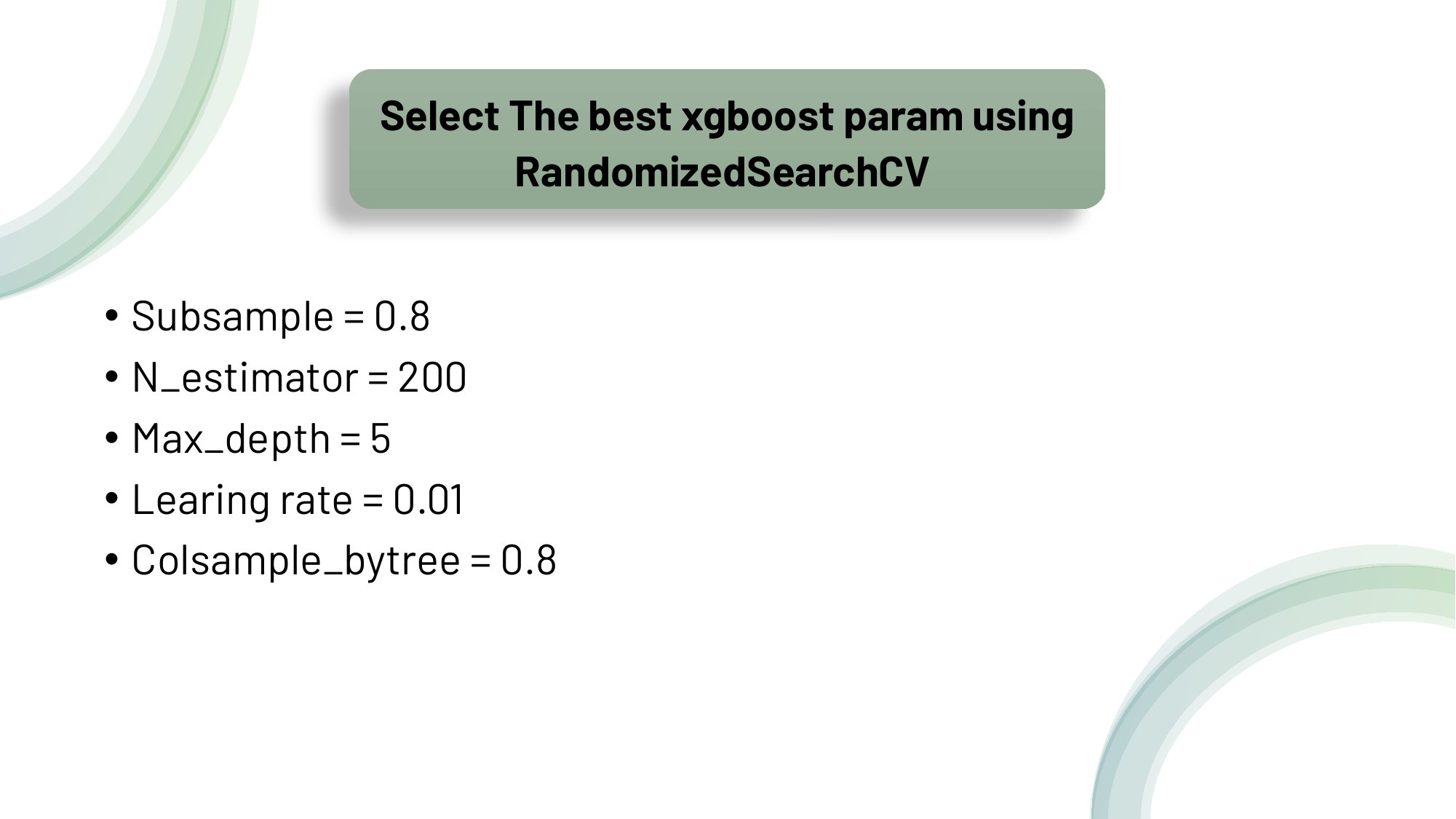

Select The best xgboost param using RandomizedSearchCV
Subsample = 0.8
N_estimator = 200
Max_depth = 5
Learing rate = 0.01
Colsample_bytree = 0.8